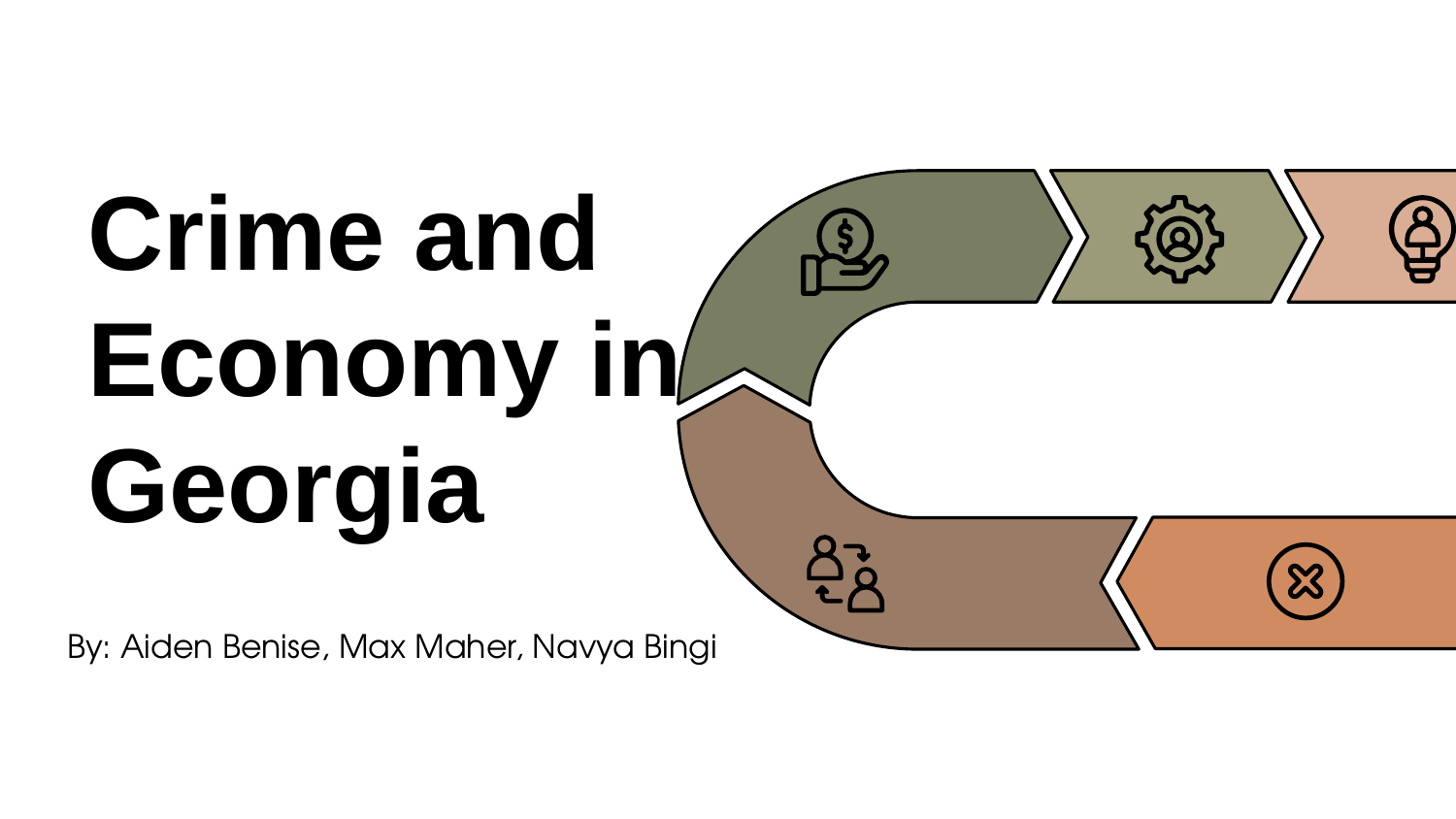

# Crime and Economy in Georgia

 By: Aiden Benise, Max Maher, Navya Bingi